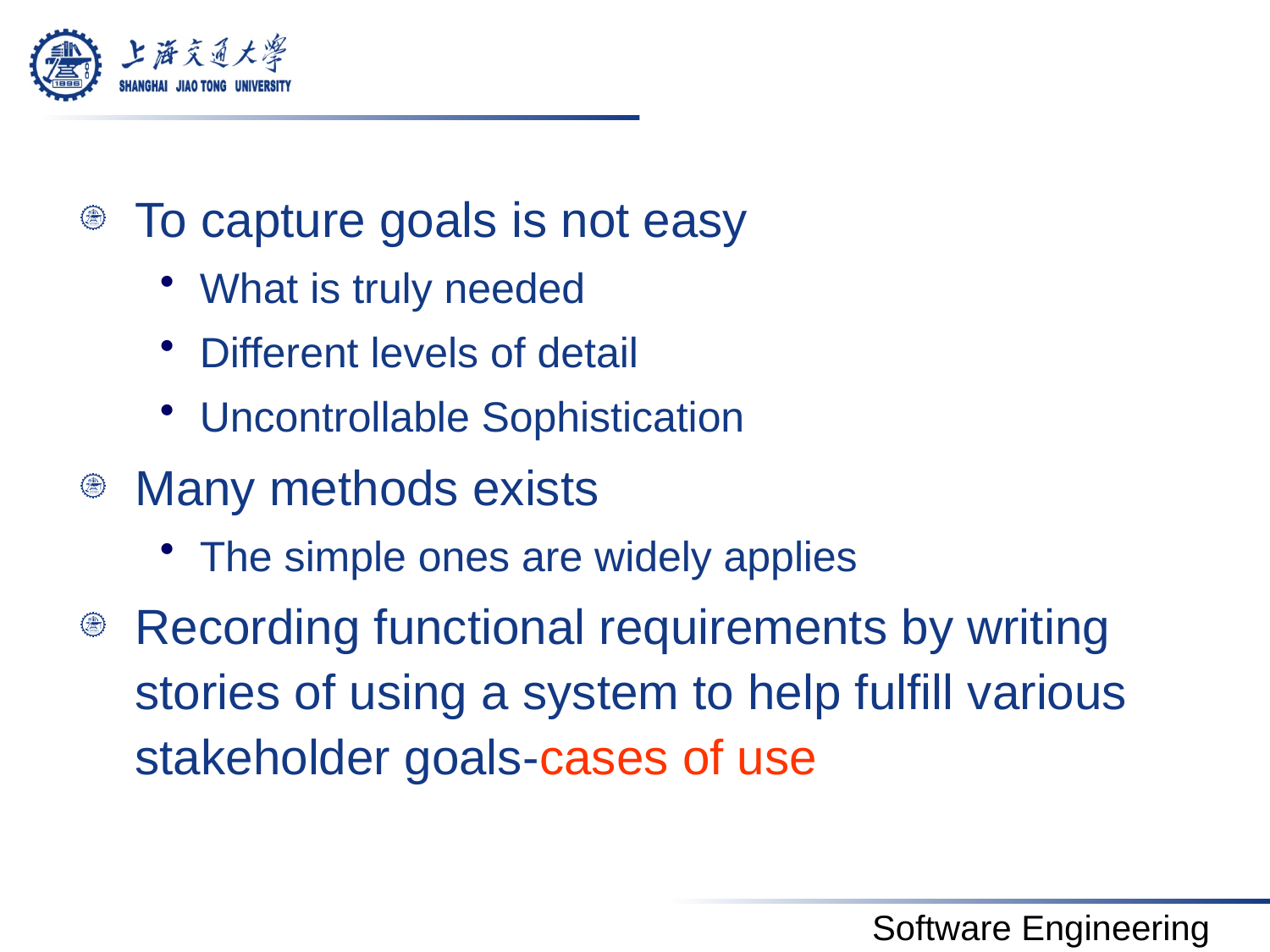

#
To capture goals is not easy
What is truly needed
Different levels of detail
Uncontrollable Sophistication
Many methods exists
The simple ones are widely applies
Recording functional requirements by writing stories of using a system to help fulfill various stakeholder goals-cases of use